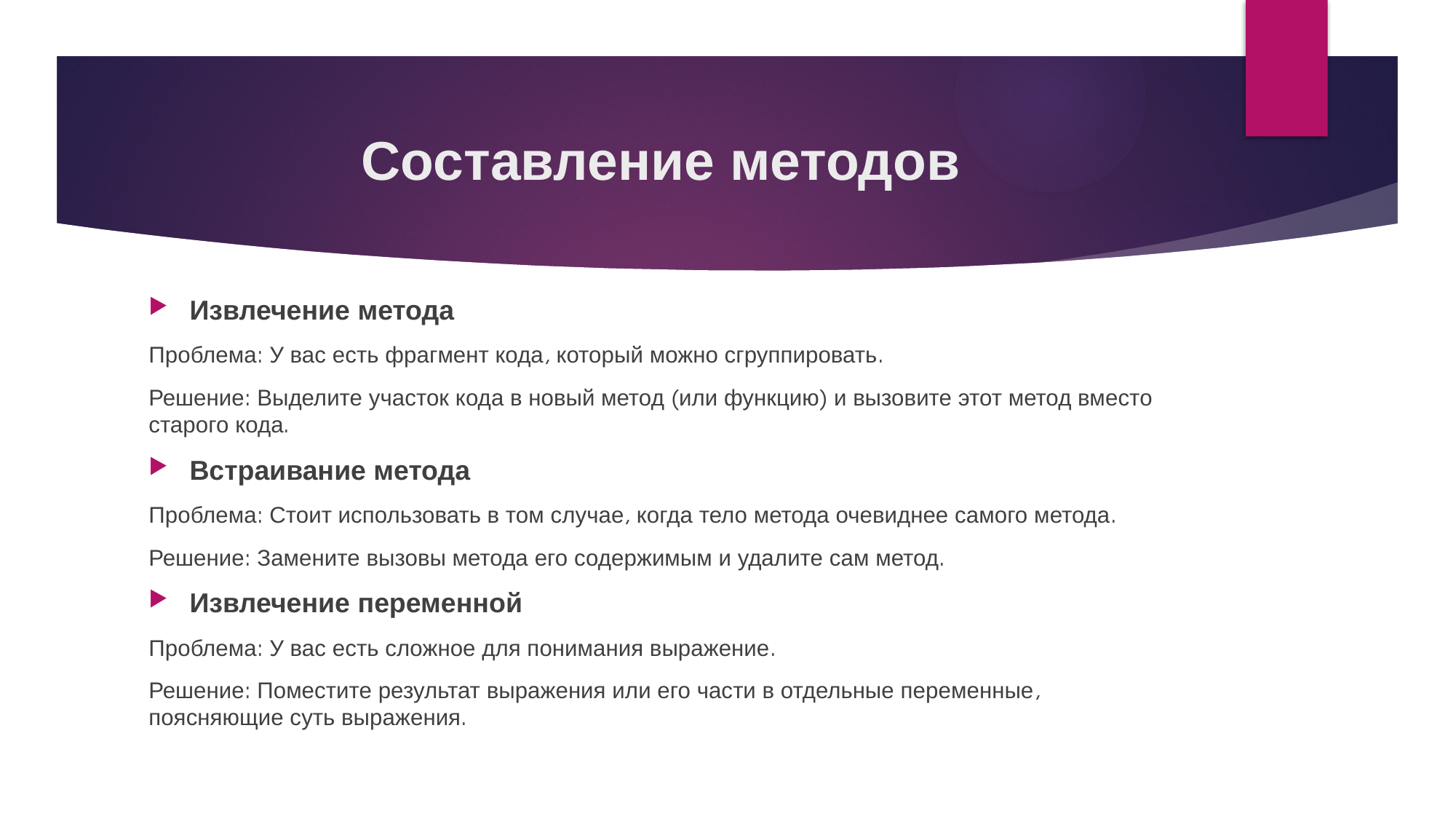

# Составление методов
Извлечение метода
Проблема: У вас есть фрагмент кода, который можно сгруппировать.
Решение: Выделите участок кода в новый метод (или функцию) и вызовите этот метод вместо старого кода.
Встраивание метода
Проблема: Стоит использовать в том случае, когда тело метода очевиднее самого метода.
Решение: Замените вызовы метода его содержимым и удалите сам метод.
Извлечение переменной
Проблема: У вас есть сложное для понимания выражение.
Решение: Поместите результат выражения или его части в отдельные переменные, поясняющие суть выражения.